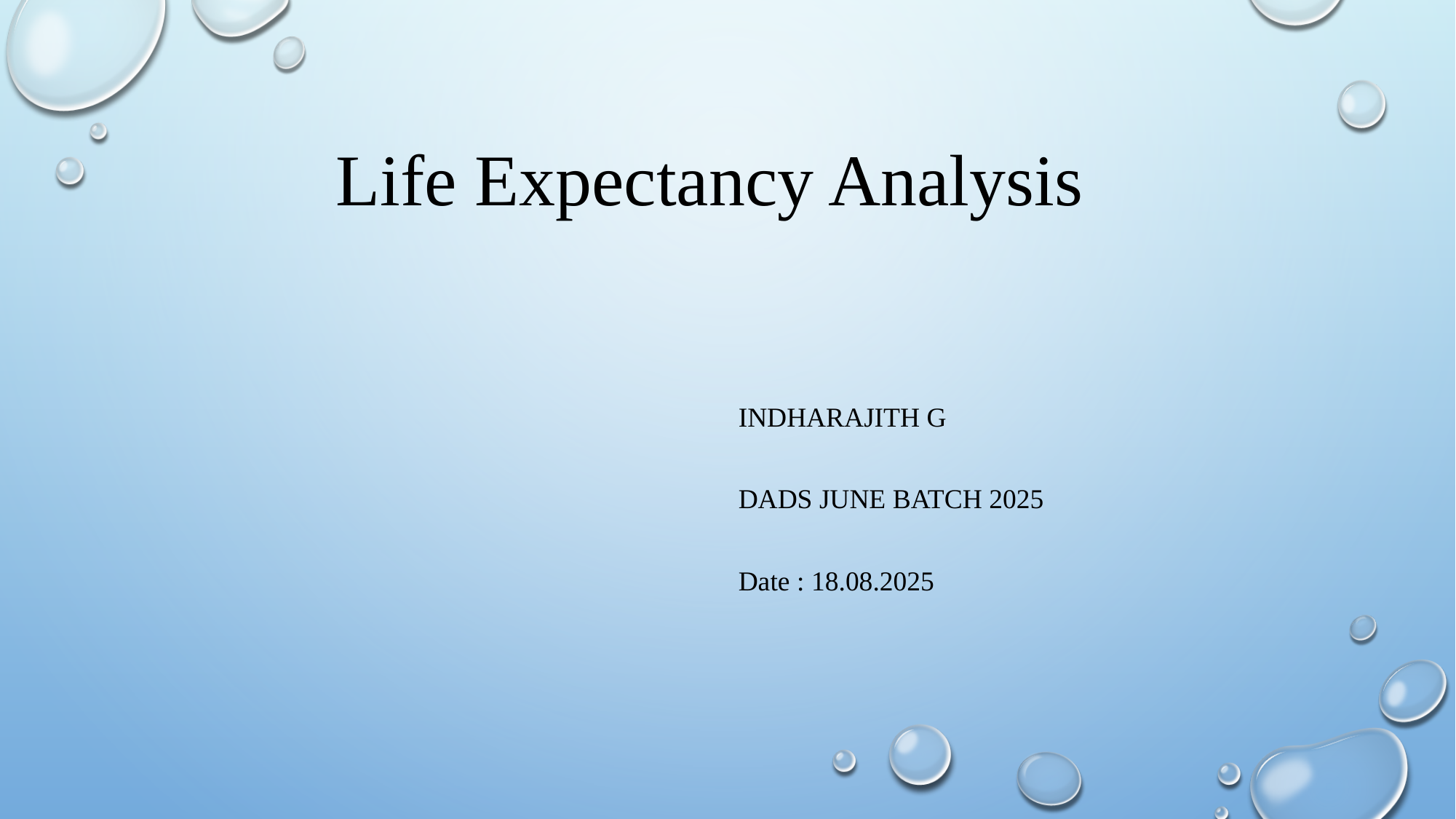

Life Expectancy Analysis
INDHARAJITH G
DADS JUNE BATCH 2025
Date : 18.08.2025